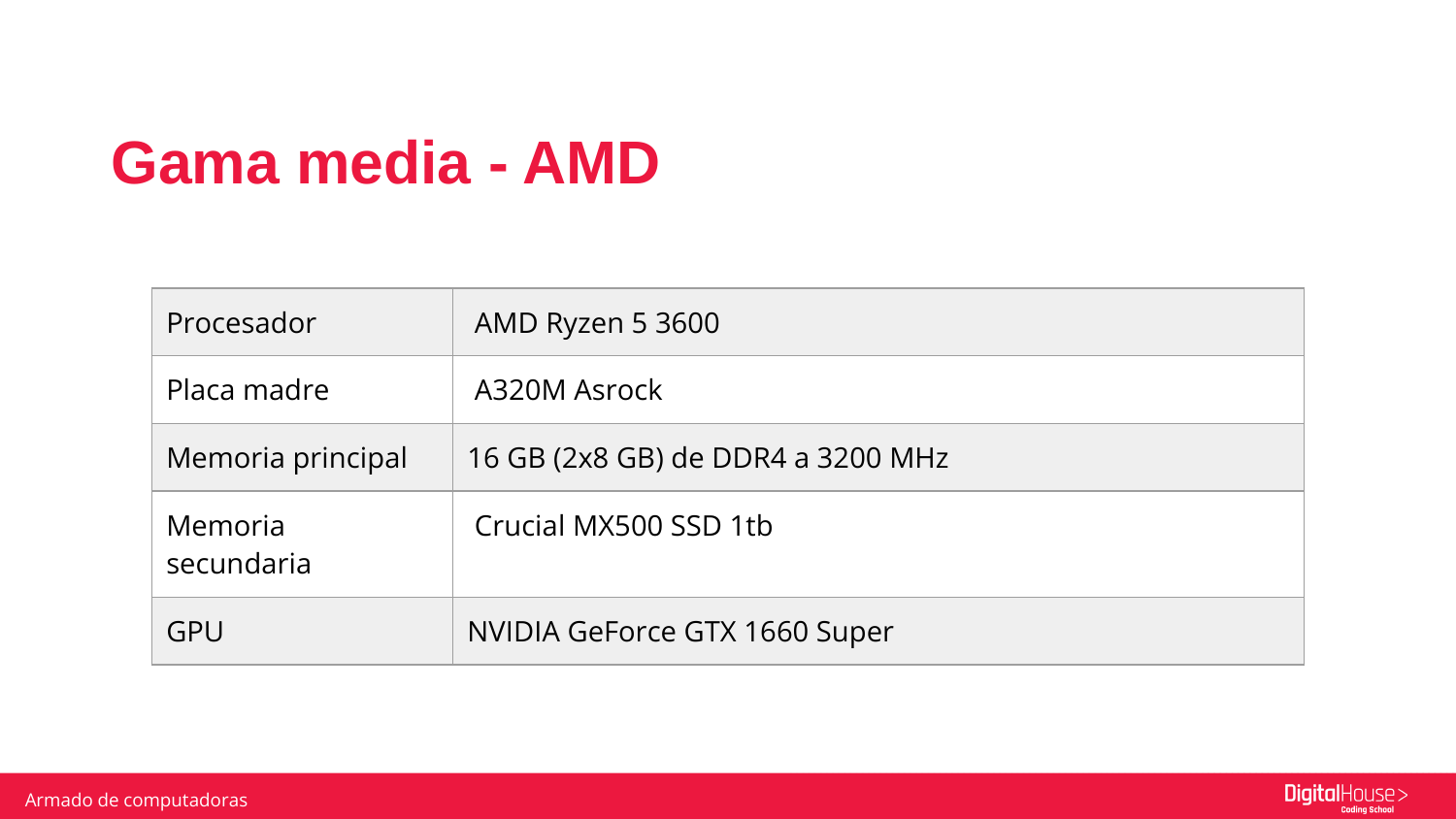

Gama media - AMD

| Procesador | AMD Ryzen 5 3600 |
| --- | --- |
| Placa madre | A320M Asrock |
| Memoria principal | 16 GB (2x8 GB) de DDR4 a 3200 MHz |
| Memoria secundaria | Crucial MX500 SSD 1tb |
| GPU | NVIDIA GeForce GTX 1660 Super |